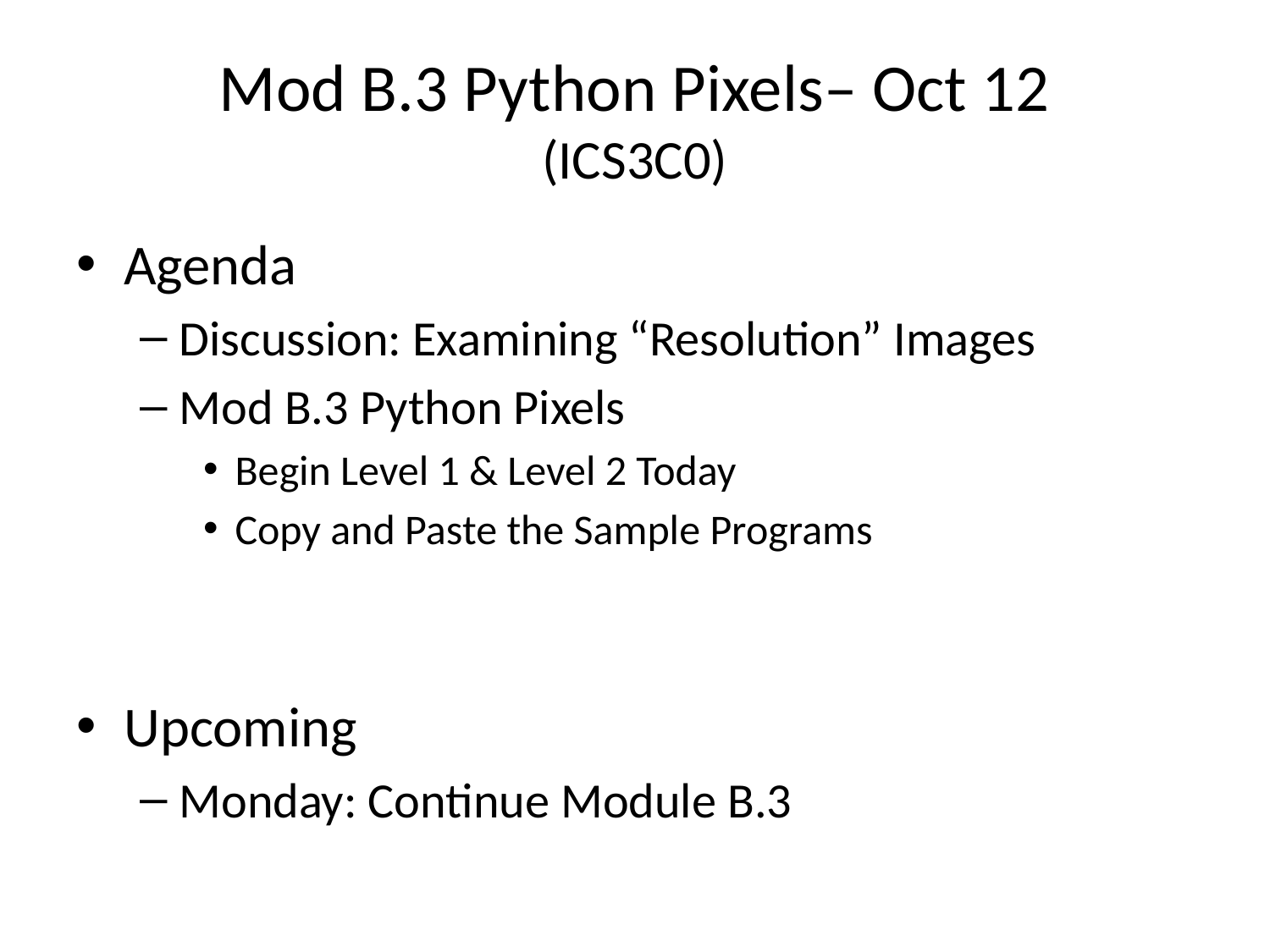

# Mod B.3 Python Pixels– Oct 12 (ICS3C0)
Agenda
Discussion: Examining “Resolution” Images
Mod B.3 Python Pixels
Begin Level 1 & Level 2 Today
Copy and Paste the Sample Programs

Upcoming
Monday: Continue Module B.3